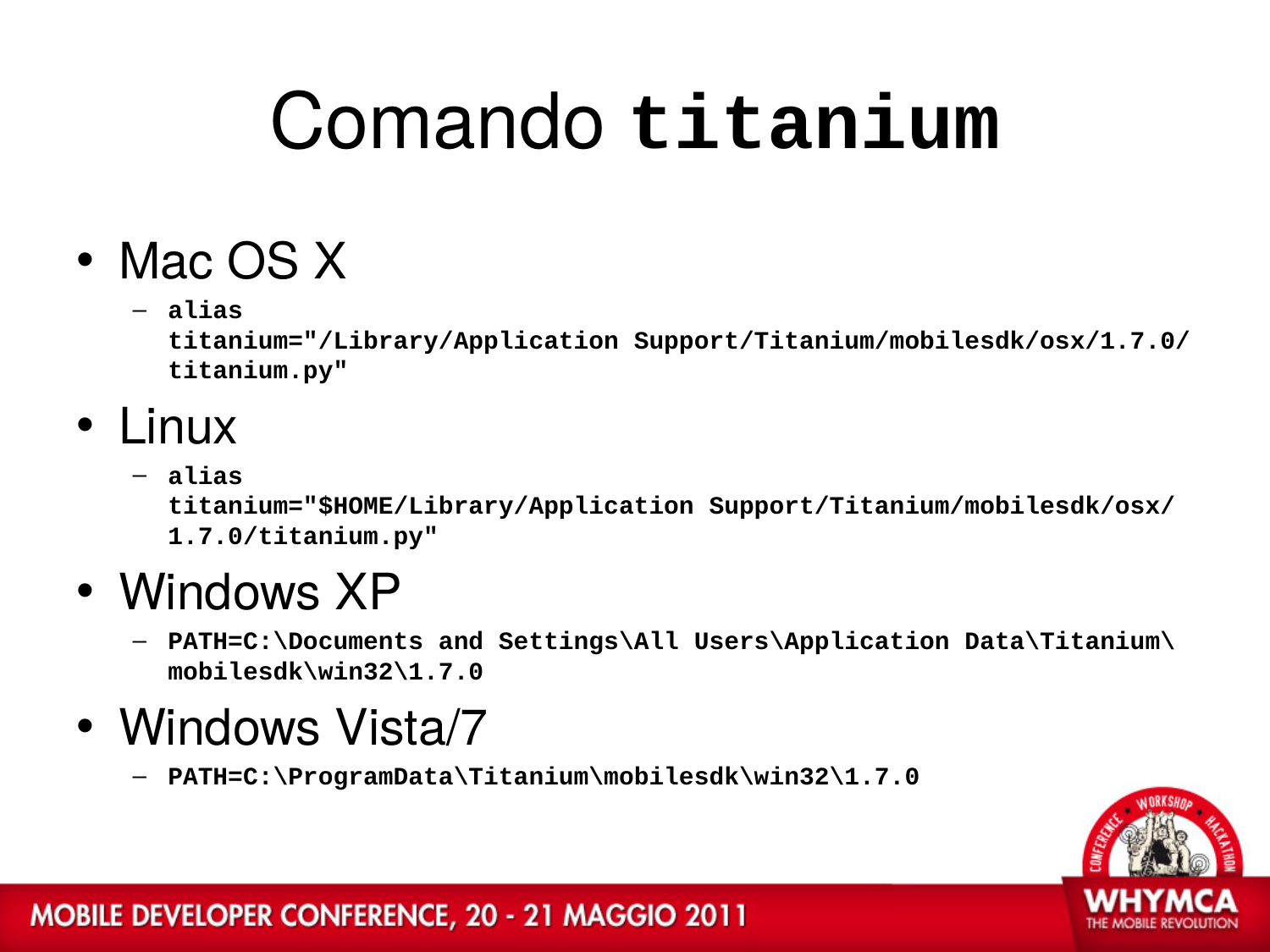

# Comando titanium
Mac OS X
alias titanium="/Library/Application Support/Titanium/mobilesdk/osx/1.7.0/titanium.py"
Linux
alias titanium="$HOME/Library/Application Support/Titanium/mobilesdk/osx/1.7.0/titanium.py"
Windows XP
PATH=C:\Documents and Settings\All Users\Application Data\Titanium\mobilesdk\win32\1.7.0
Windows Vista/7
PATH=C:\ProgramData\Titanium\mobilesdk\win32\1.7.0